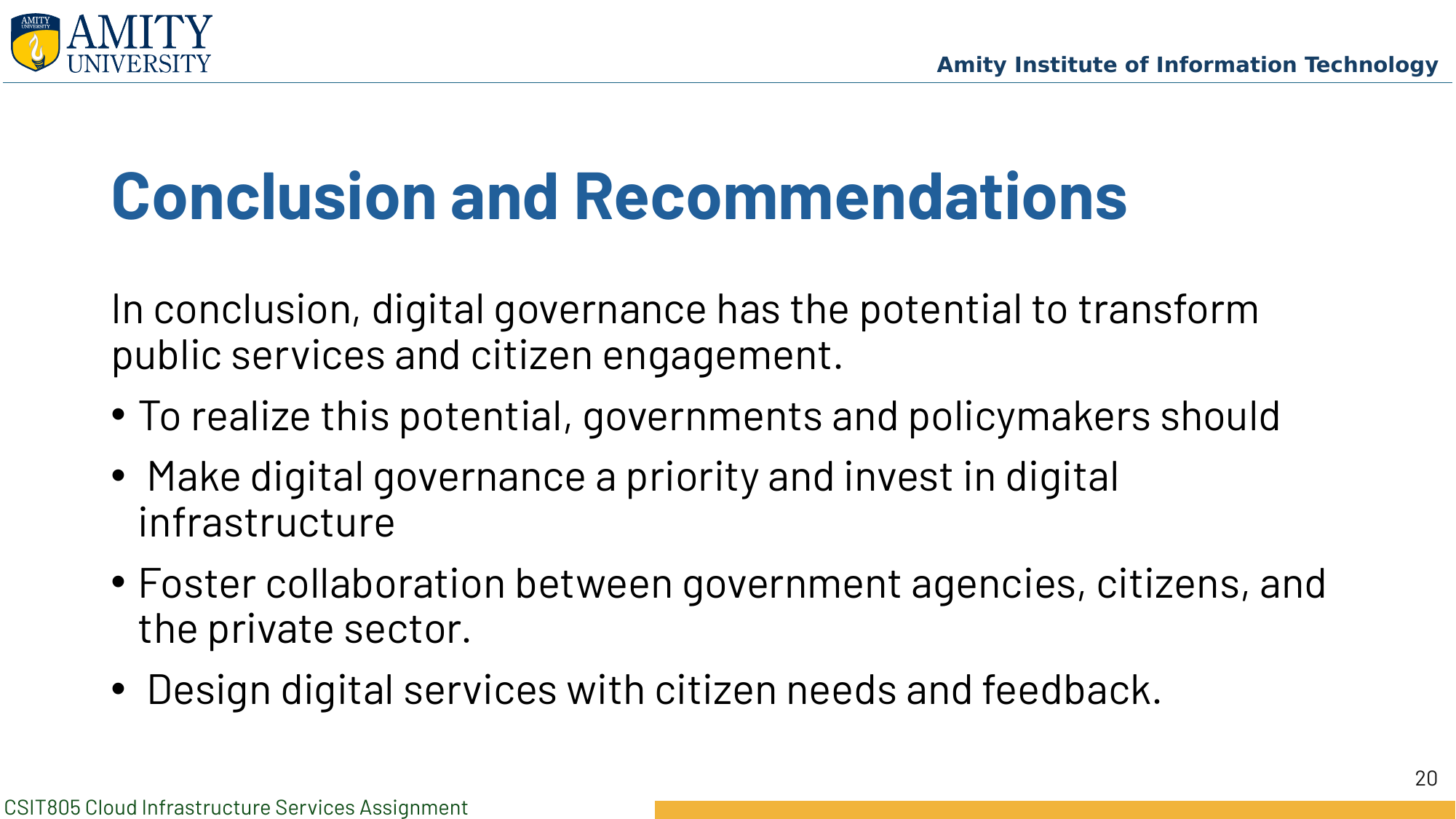

# Conclusion and Recommendations
In conclusion, digital governance has the potential to transform public services and citizen engagement.
To realize this potential, governments and policymakers should
 Make digital governance a priority and invest in digital infrastructure
Foster collaboration between government agencies, citizens, and the private sector.
 Design digital services with citizen needs and feedback.
20